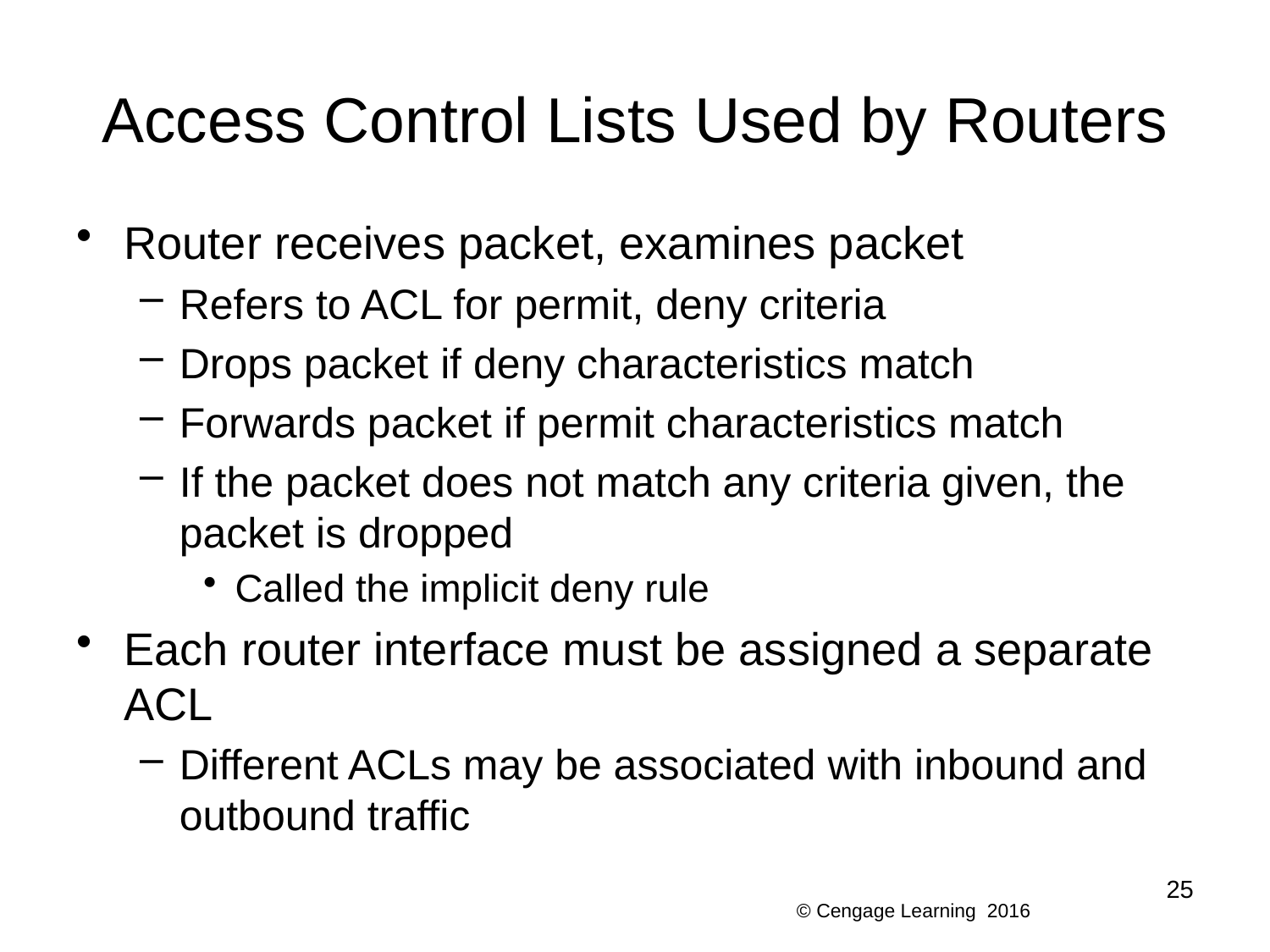

# Access Control Lists Used by Routers
Router receives packet, examines packet
Refers to ACL for permit, deny criteria
Drops packet if deny characteristics match
Forwards packet if permit characteristics match
If the packet does not match any criteria given, the packet is dropped
Called the implicit deny rule
Each router interface must be assigned a separate ACL
Different ACLs may be associated with inbound and outbound traffic
25